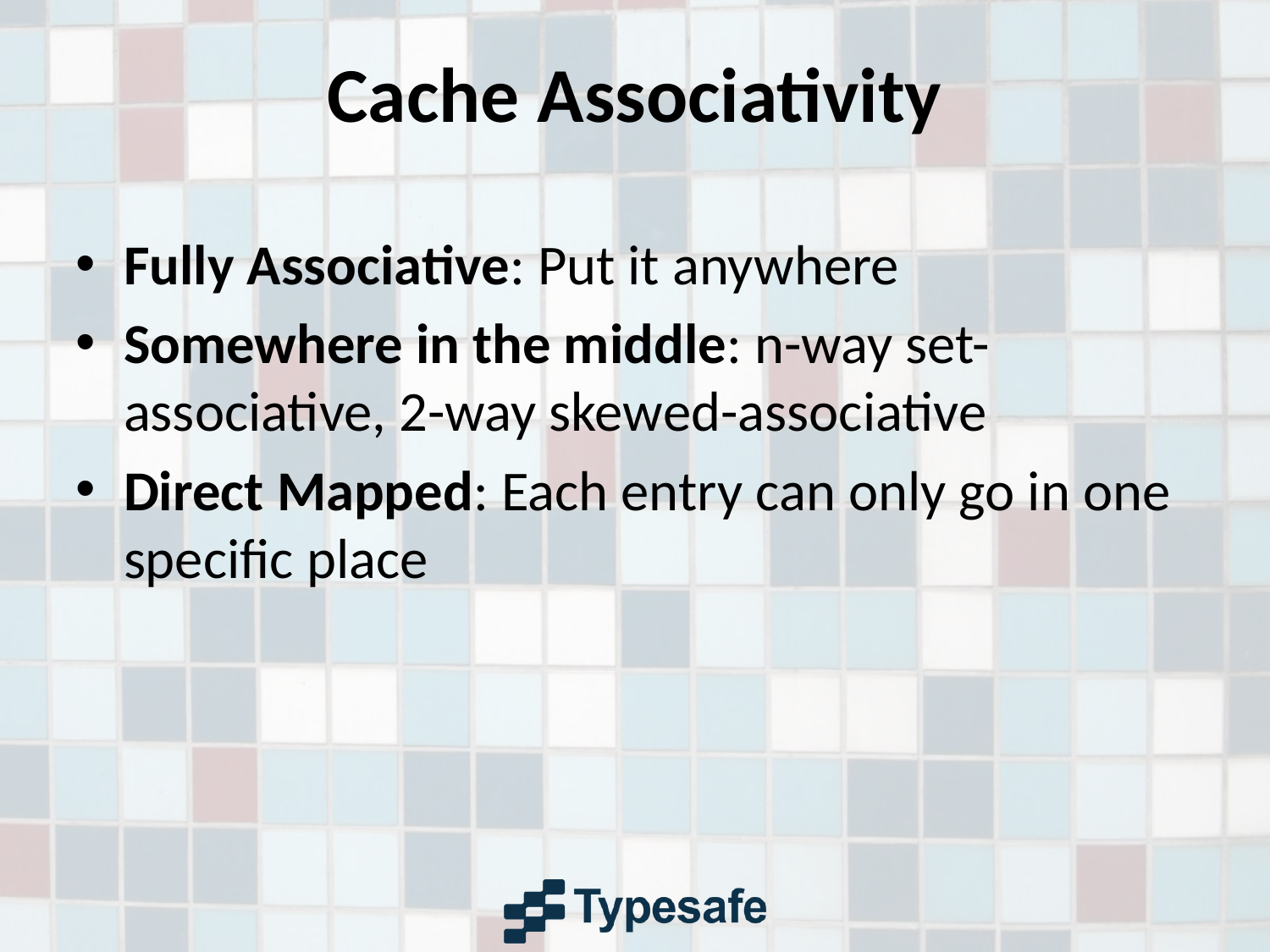

# Cache Associativity
Fully Associative: Put it anywhere
Somewhere in the middle: n-way set-associative, 2-way skewed-associative
Direct Mapped: Each entry can only go in one specific place